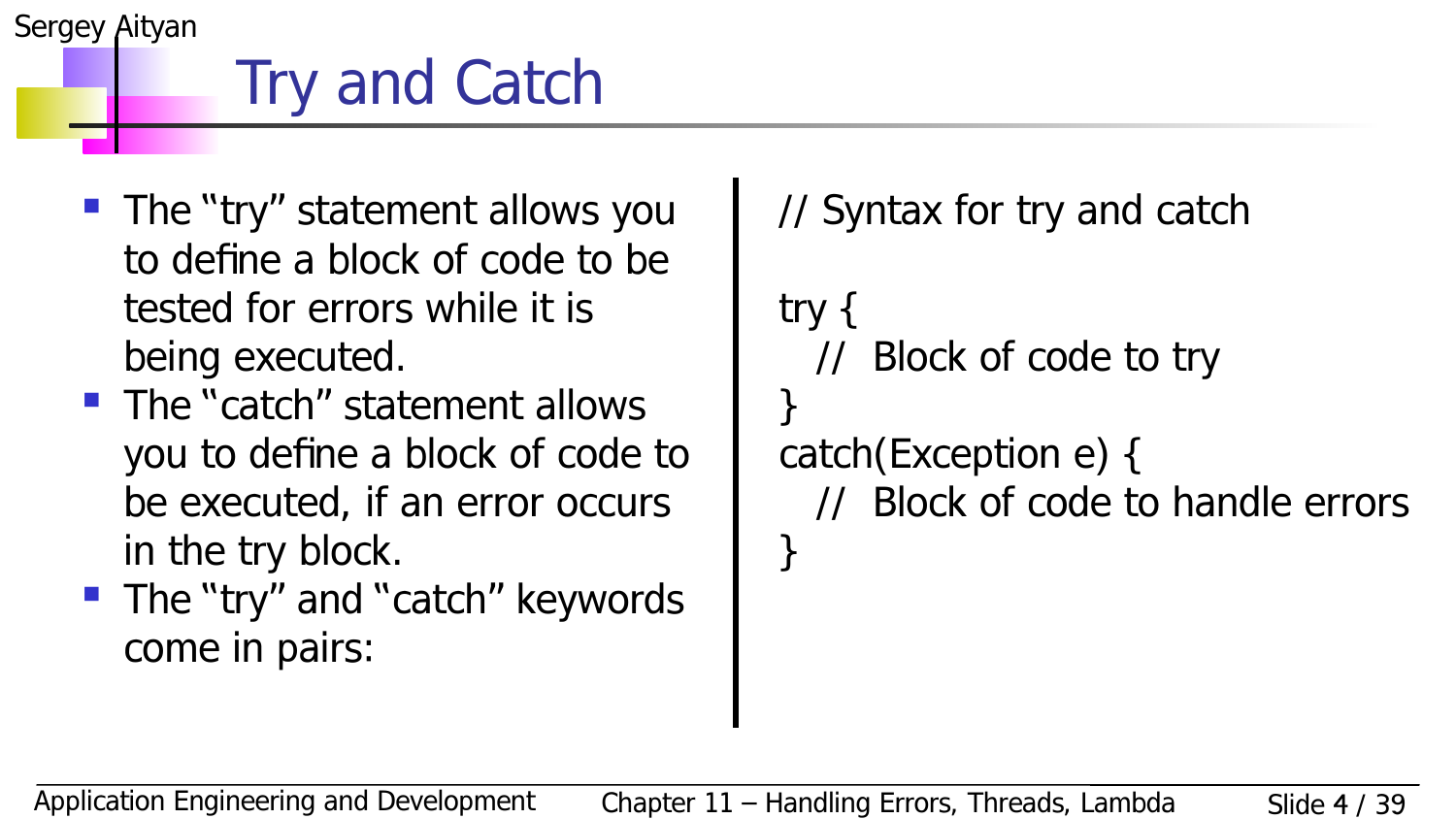

# Try and Catch
The “try” statement allows you to define a block of code to be tested for errors while it is being executed.
The “catch” statement allows you to define a block of code to be executed, if an error occurs in the try block.
The “try” and “catch” keywords come in pairs:
// Syntax for try and catch

try {
   //  Block of code to try
}
catch(Exception e) {
   //  Block of code to handle errors
}